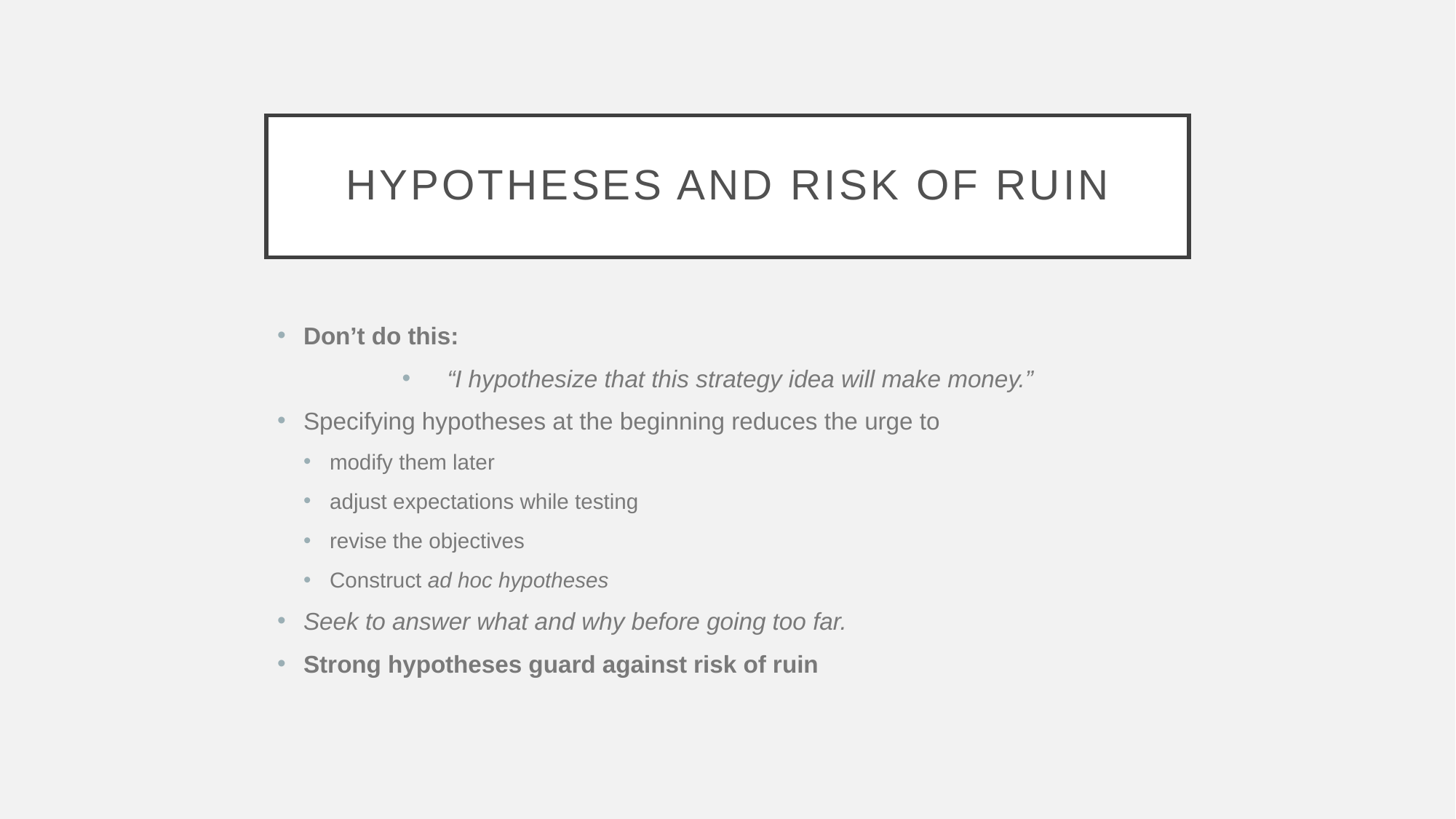

# Hypotheses and Risk of Ruin
Don’t do this:
“I hypothesize that this strategy idea will make money.”
Specifying hypotheses at the beginning reduces the urge to
modify them later
adjust expectations while testing
revise the objectives
Construct ad hoc hypotheses
Seek to answer what and why before going too far.
Strong hypotheses guard against risk of ruin